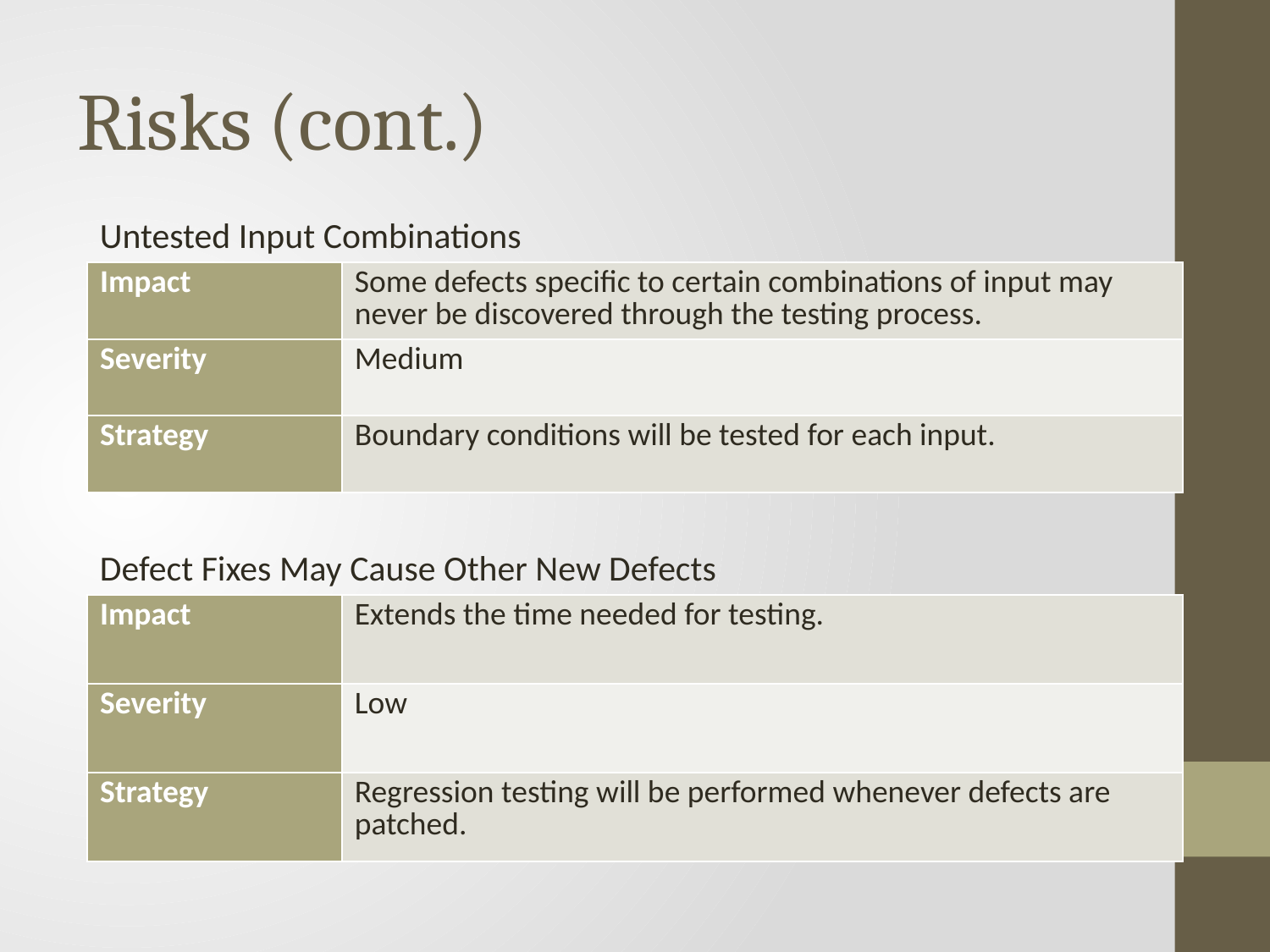

# Risks (cont.)
Untested Input Combinations
| Impact | Some defects specific to certain combinations of input may never be discovered through the testing process. |
| --- | --- |
| Severity | Medium |
| Strategy | Boundary conditions will be tested for each input. |
Defect Fixes May Cause Other New Defects
| Impact | Extends the time needed for testing. |
| --- | --- |
| Severity | Low |
| Strategy | Regression testing will be performed whenever defects are patched. |